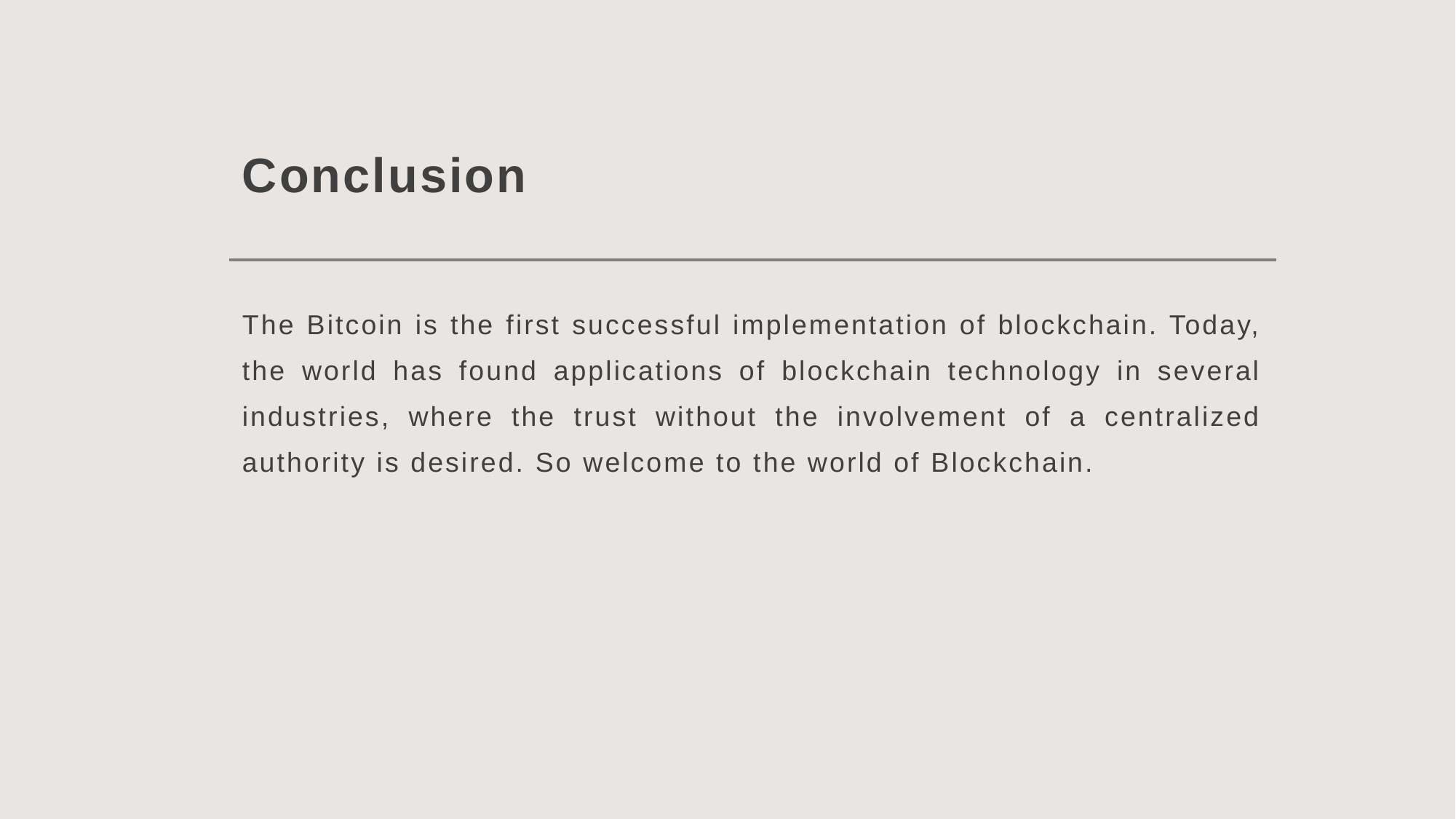

# Conclusion
The Bitcoin is the first successful implementation of blockchain. Today, the world has found applications of blockchain technology in several industries, where the trust without the involvement of a centralized authority is desired. So welcome to the world of Blockchain.